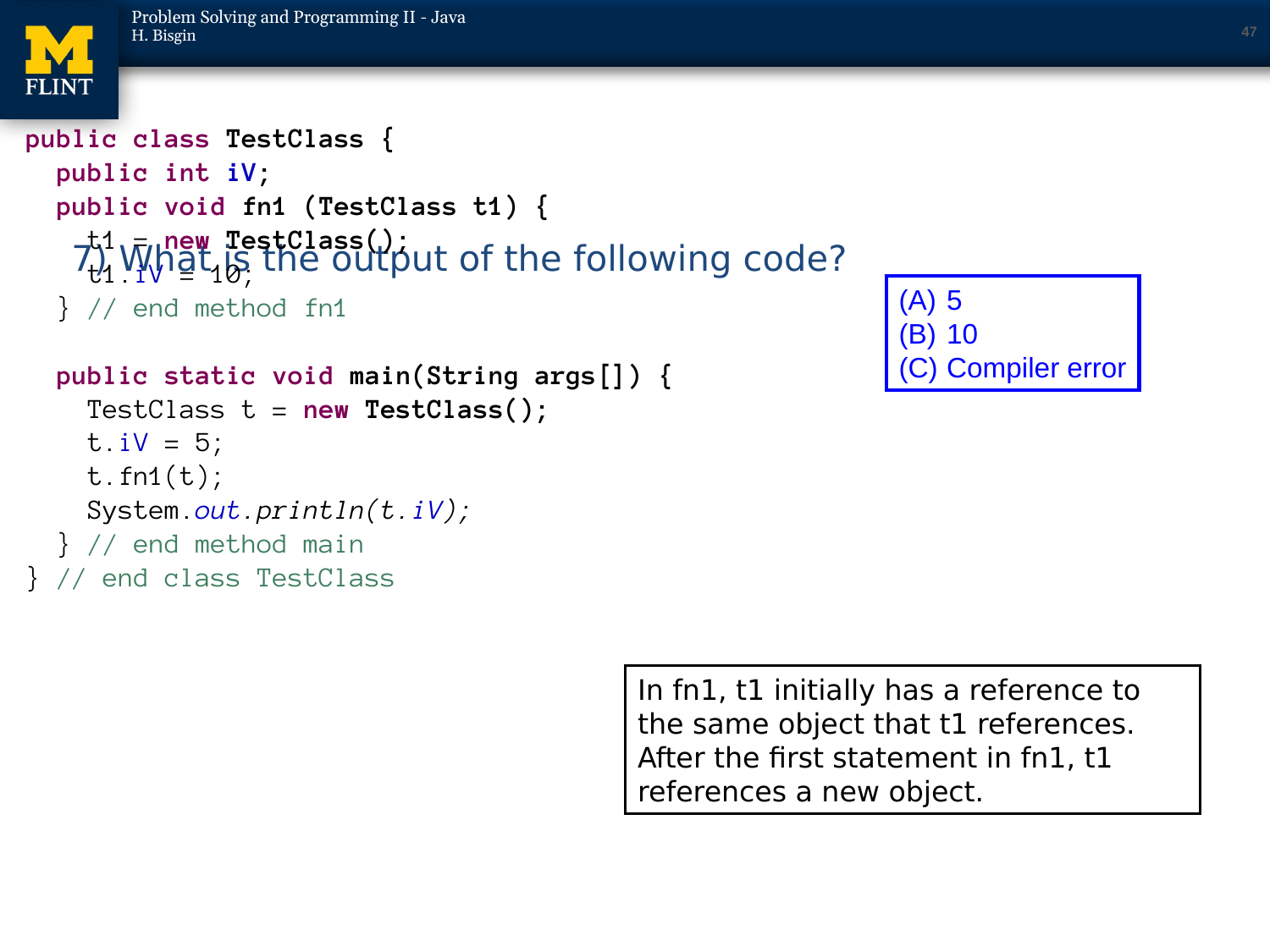

47
#
public class TestClass {
  public int iV;
  public void fn1 (TestClass t1) {
    t1 = new TestClass();
    t1.iV = 10;
  } // end method fn1

  public static void main(String args[]) {
    TestClass t = new TestClass();
    t.iV = 5;
    t.fn1(t);
    System.out.println(t.iV);
  } // end method main
} // end class TestClass
7) What is the output of the following code?
5
10
Compiler error
In fn1, t1 initially has a reference to the same object that t1 references.
After the first statement in fn1, t1 references a new object.